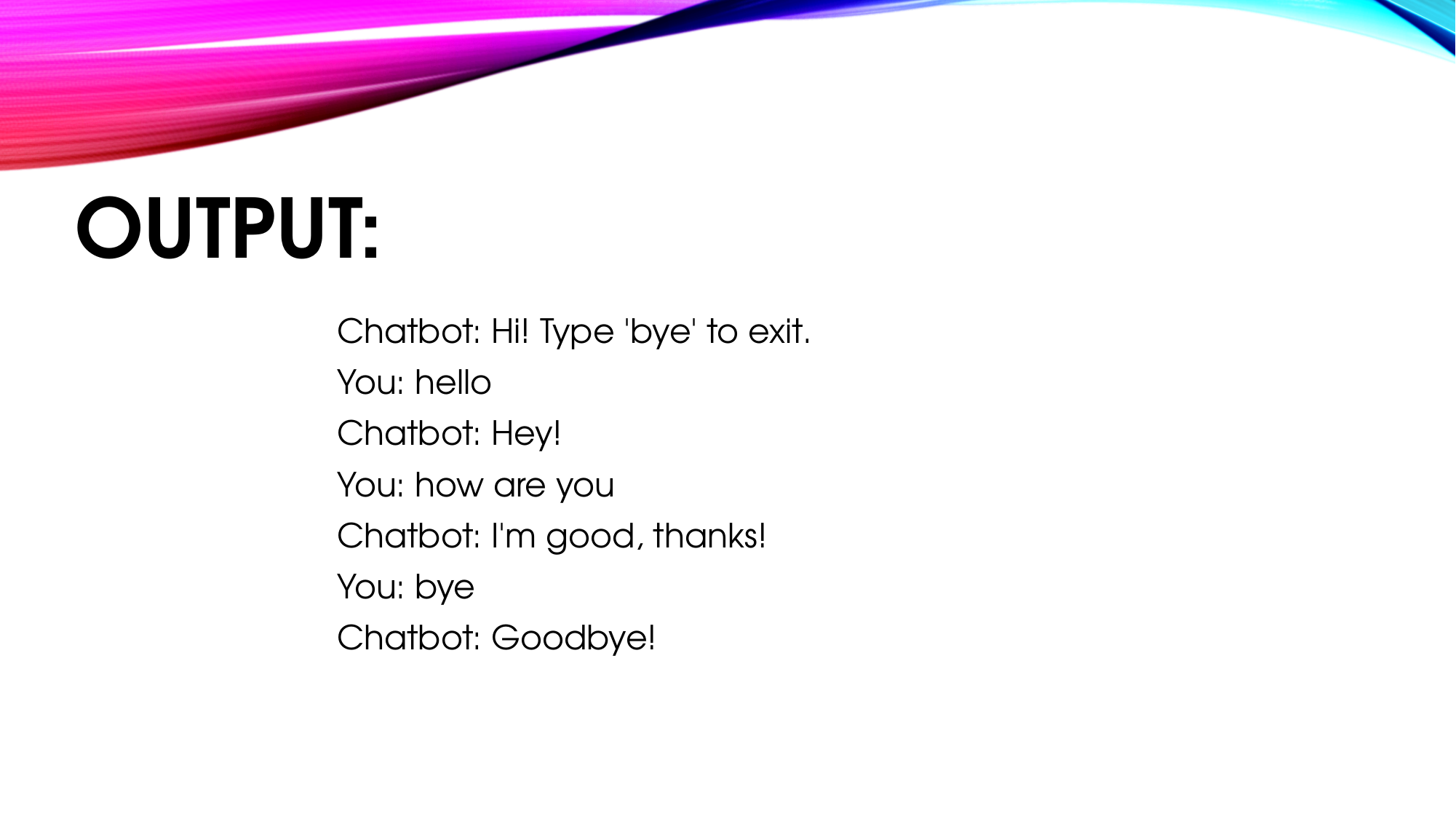

# Output:
Chatbot: Hi! Type 'bye' to exit.
You: hello
Chatbot: Hey!
You: how are you
Chatbot: I'm good, thanks!
You: bye
Chatbot: Goodbye!